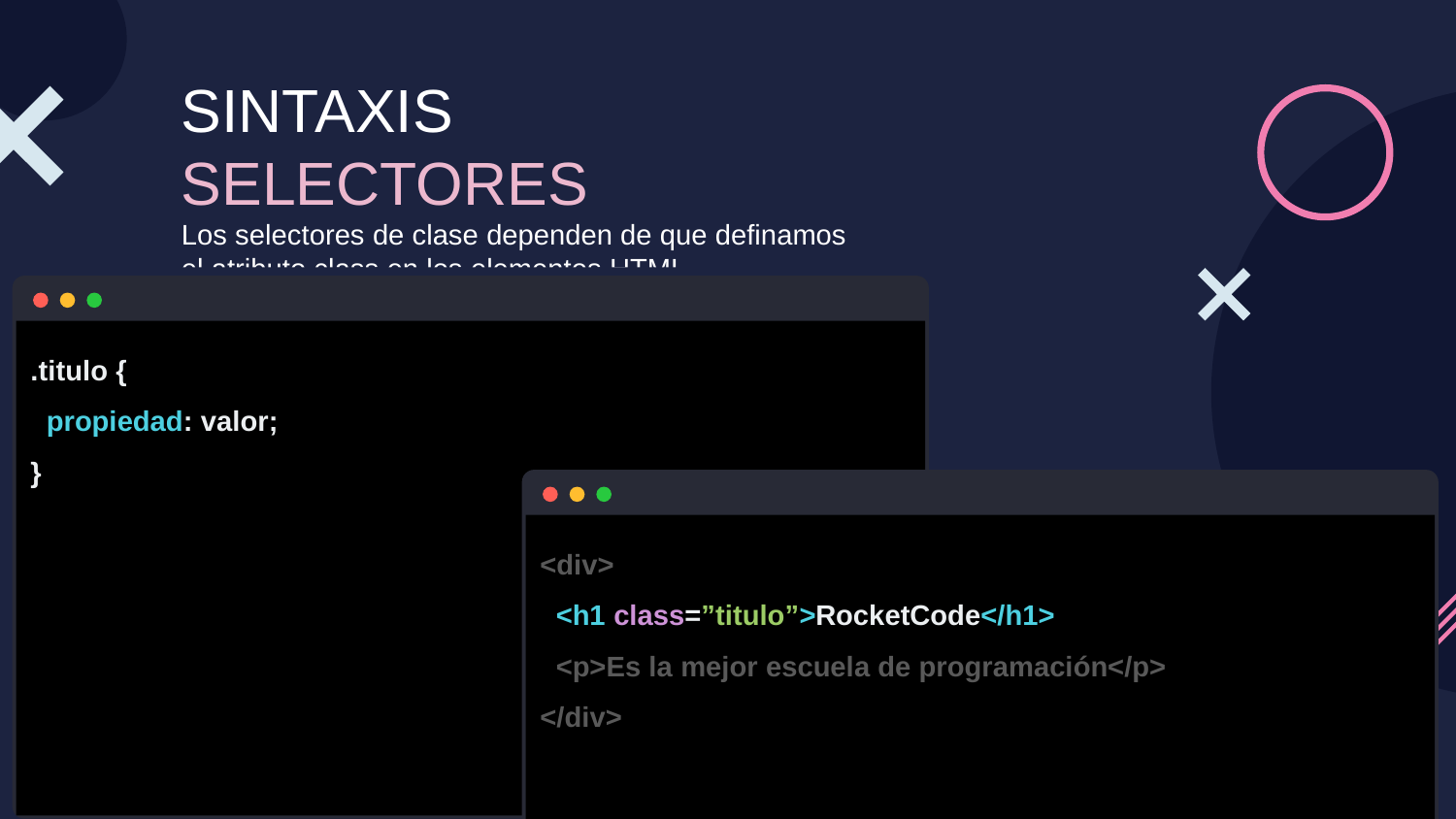

# SINTAXIS SELECTORES
Los selectores de clase dependen de que definamos el atributo class en los elementos HTML.

.titulo {
  propiedad: valor;
}

<div>
  <h1 class=”titulo”>RocketCode</h1>
  <p>Es la mejor escuela de programación</p>
</div>